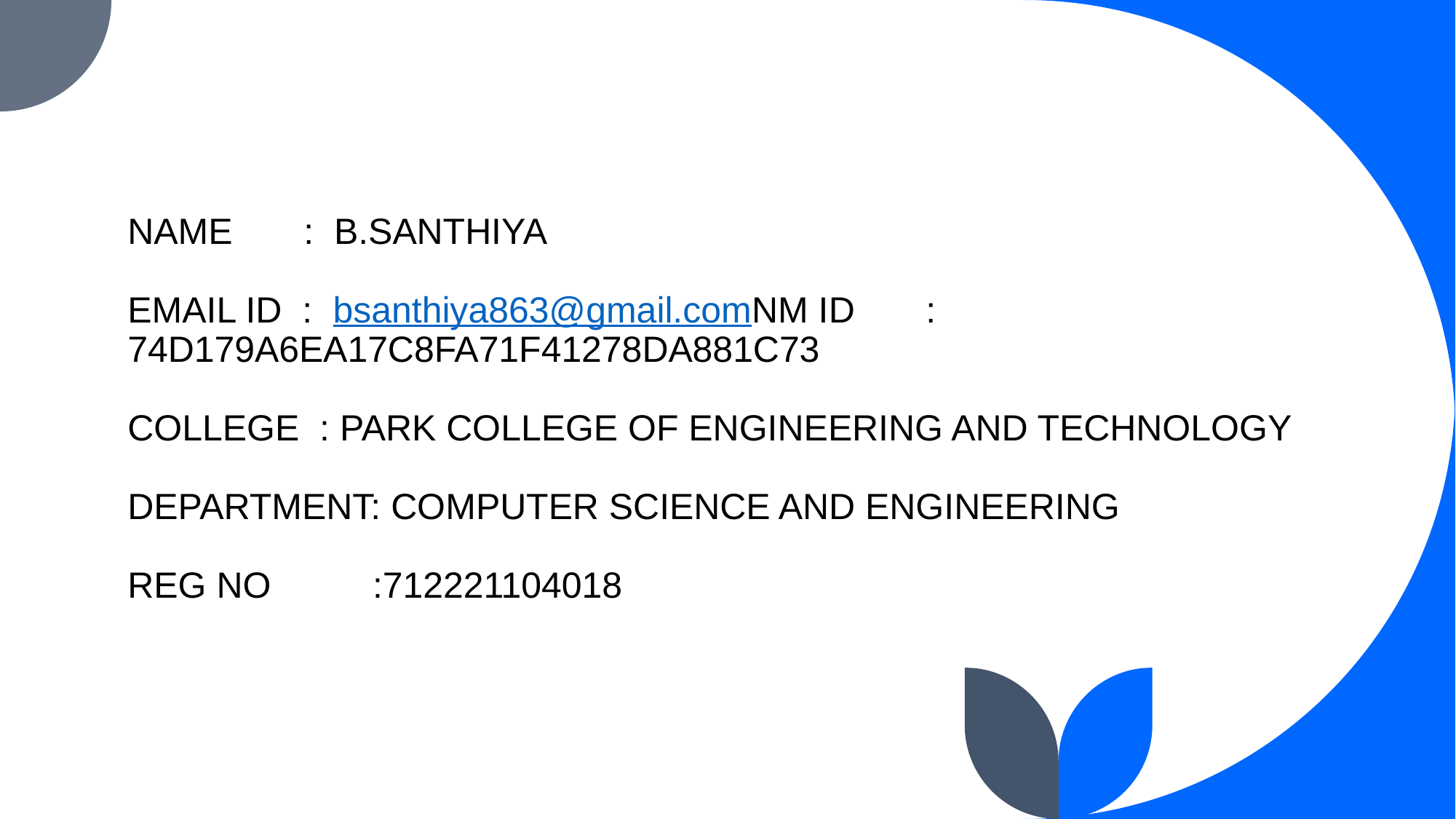

NAME       :  B.SANTHIYA
EMAIL ID  :  bsanthiya863@gmail.com
NM ID       : 74D179A6EA17C8FA71F41278DA881C73
COLLEGE  : PARK COLLEGE OF ENGINEERING AND TECHNOLOGY  
         
DEPARTMENT: COMPUTER SCIENCE AND ENGINEERING
REG NO          :712221104018